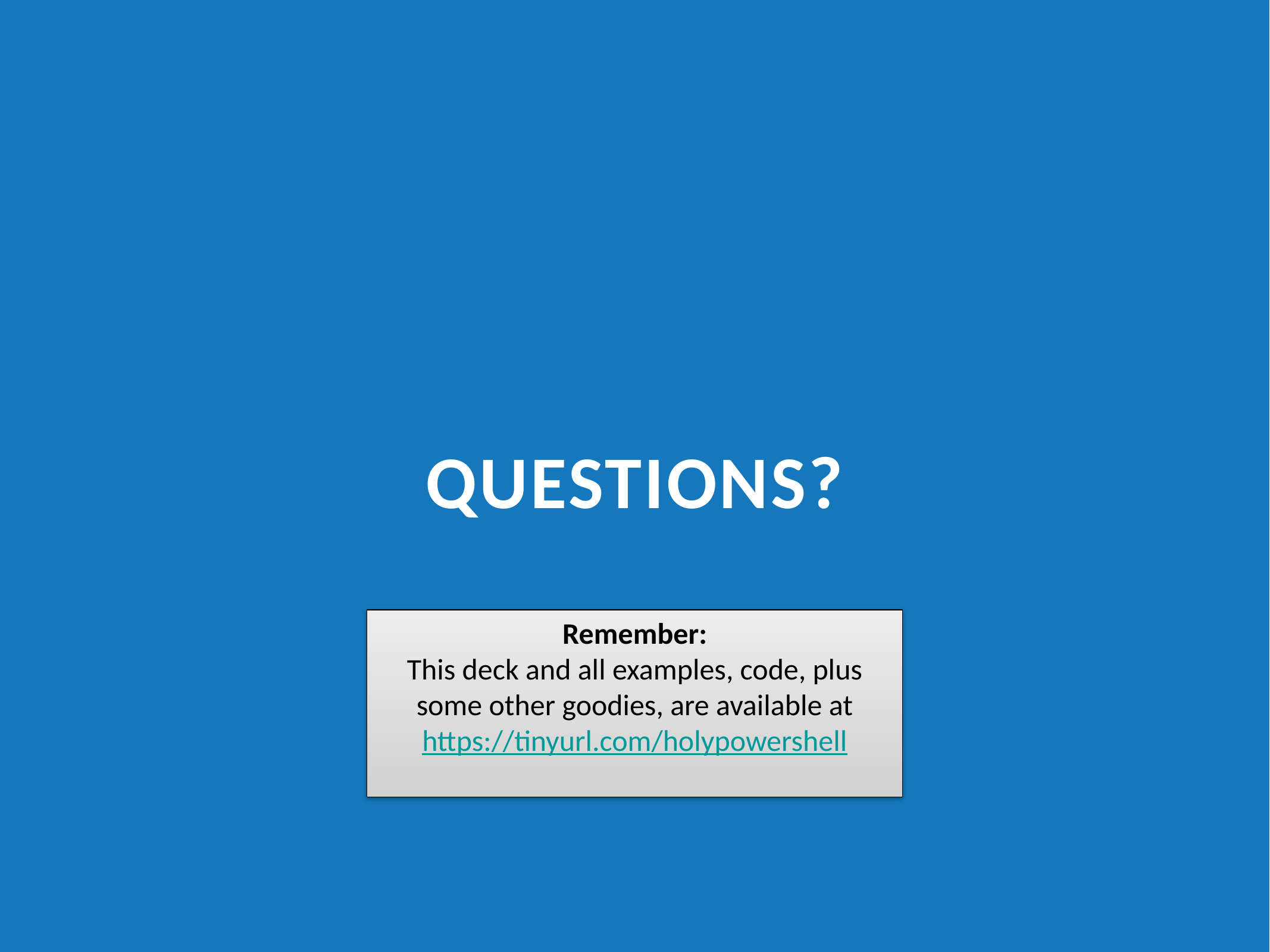

# Questions?
Remember:
This deck and all examples, code, plus some other goodies, are available at
https://tinyurl.com/holypowershell